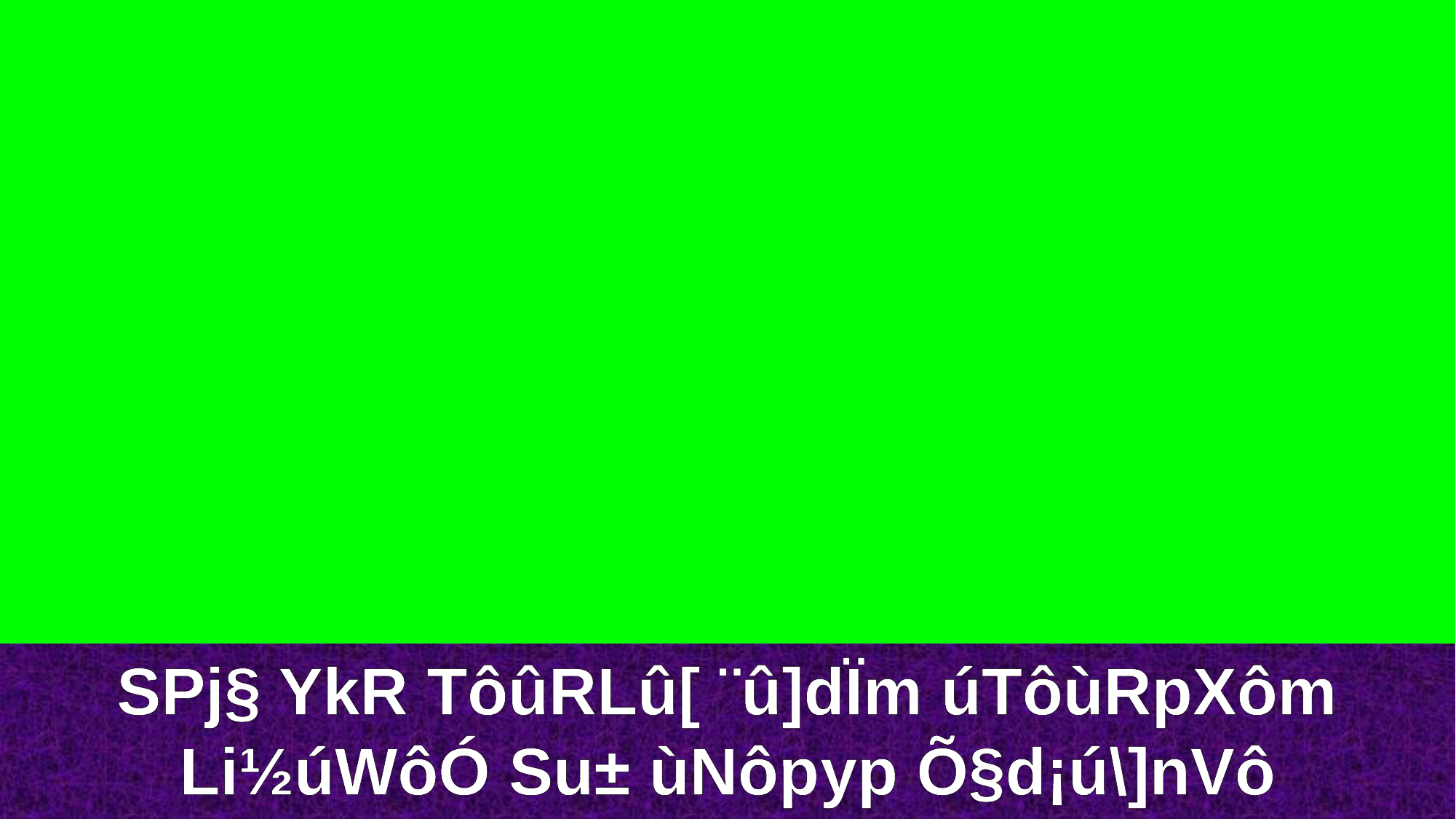

SPj§ YkR TôûRLû[ ¨û]dÏm úTôùRpXôm
Li½úWôÓ Su± ùNôpyp Õ§d¡ú\]nVô